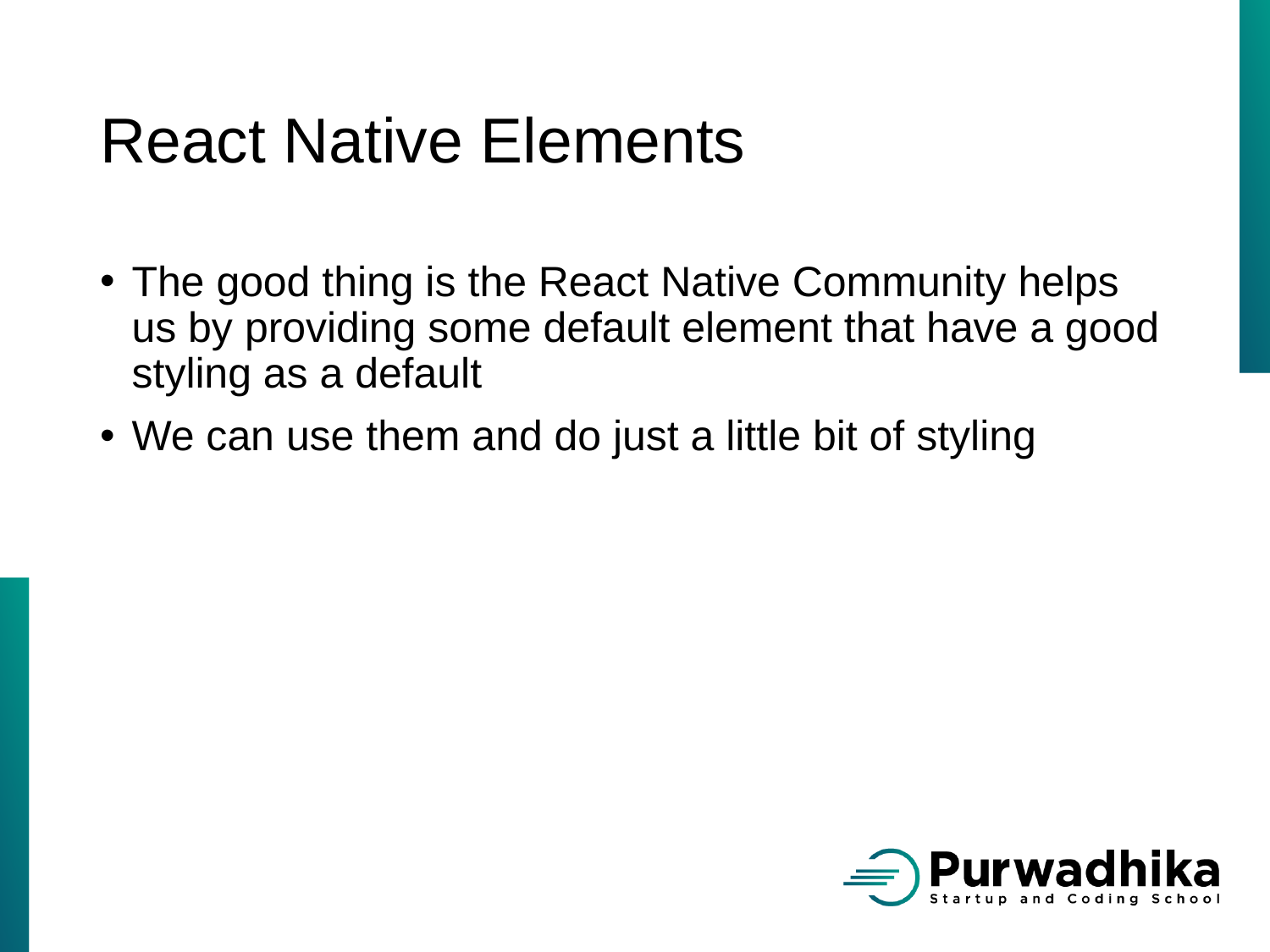

# React Native Elements
The good thing is the React Native Community helps us by providing some default element that have a good styling as a default
We can use them and do just a little bit of styling